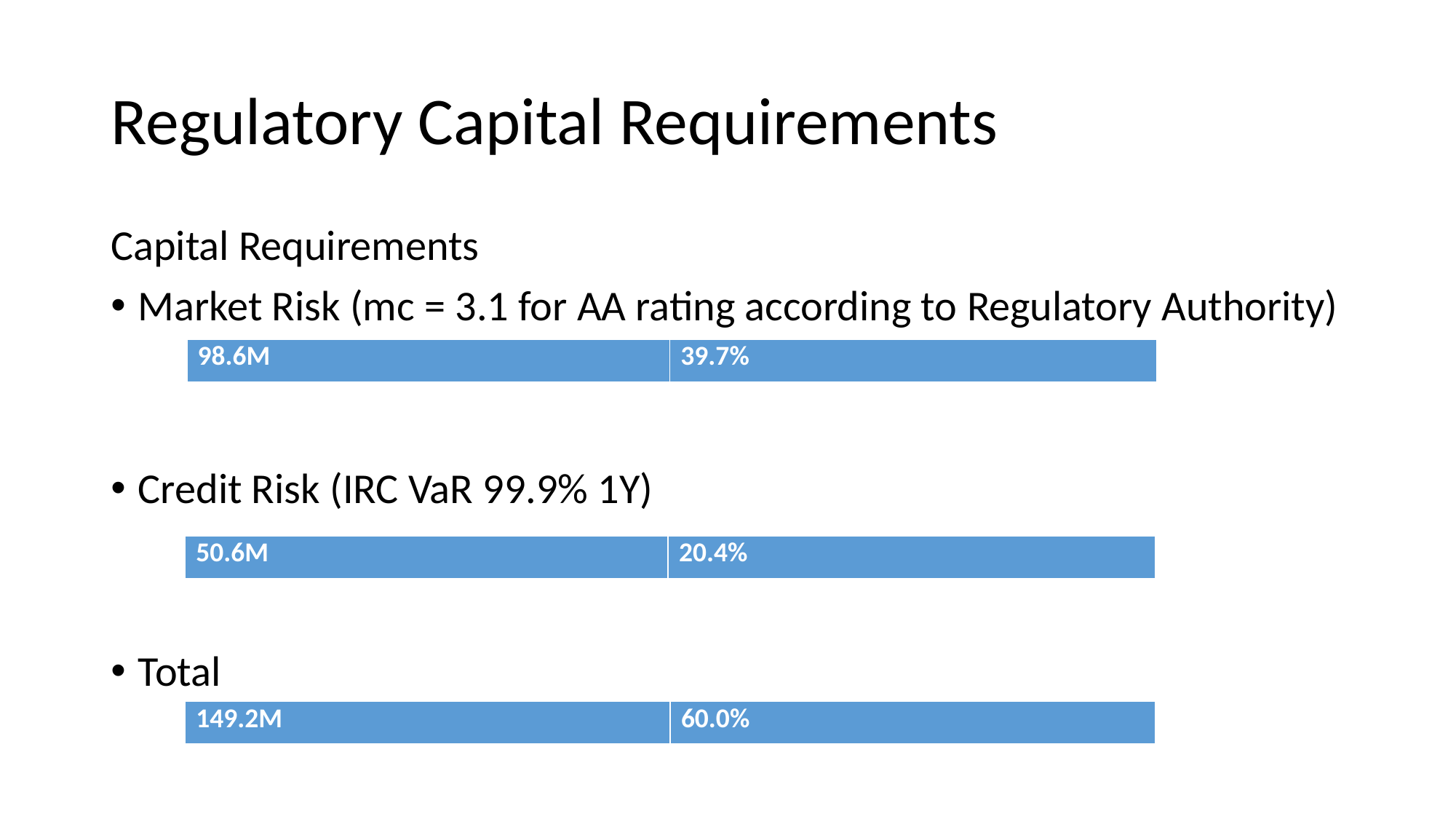

# Regulatory Capital Requirements
Capital Requirements
Market Risk (mc = 3.1 for AA rating according to Regulatory Authority)

Credit Risk (IRC VaR 99.9% 1Y)

Total

| 98.6M | 39.7% |
| --- | --- |
| 50.6M | 20.4% |
| --- | --- |
| 149.2M | 60.0% |
| --- | --- |